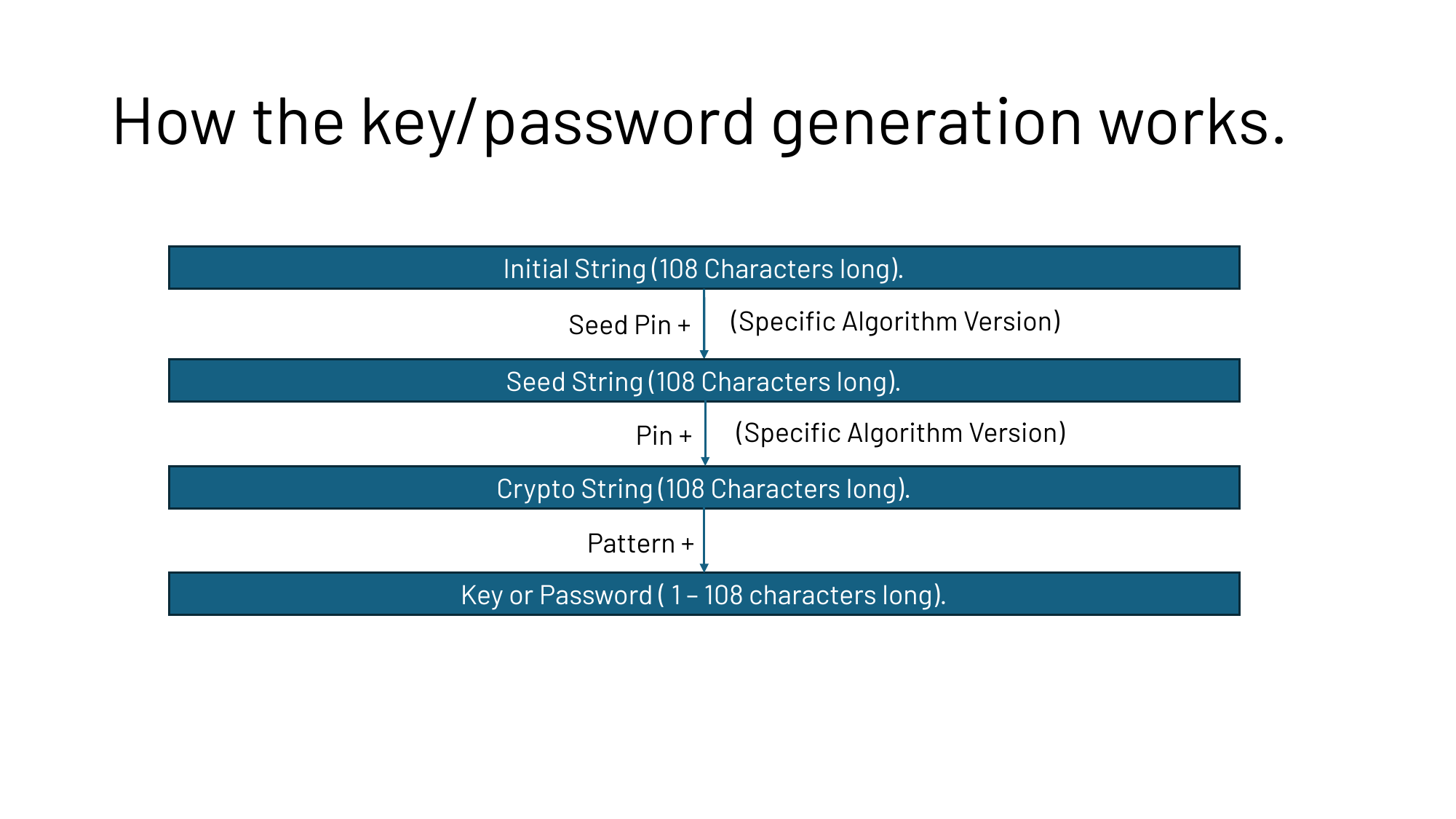

# How the key/password generation works.
Initial String (108 Characters long).
(Specific Algorithm Version)
Seed Pin +
Seed String (108 Characters long).
(Specific Algorithm Version)
Pin +
Crypto String (108 Characters long).
Pattern +
Key or Password ( 1 – 108 characters long).